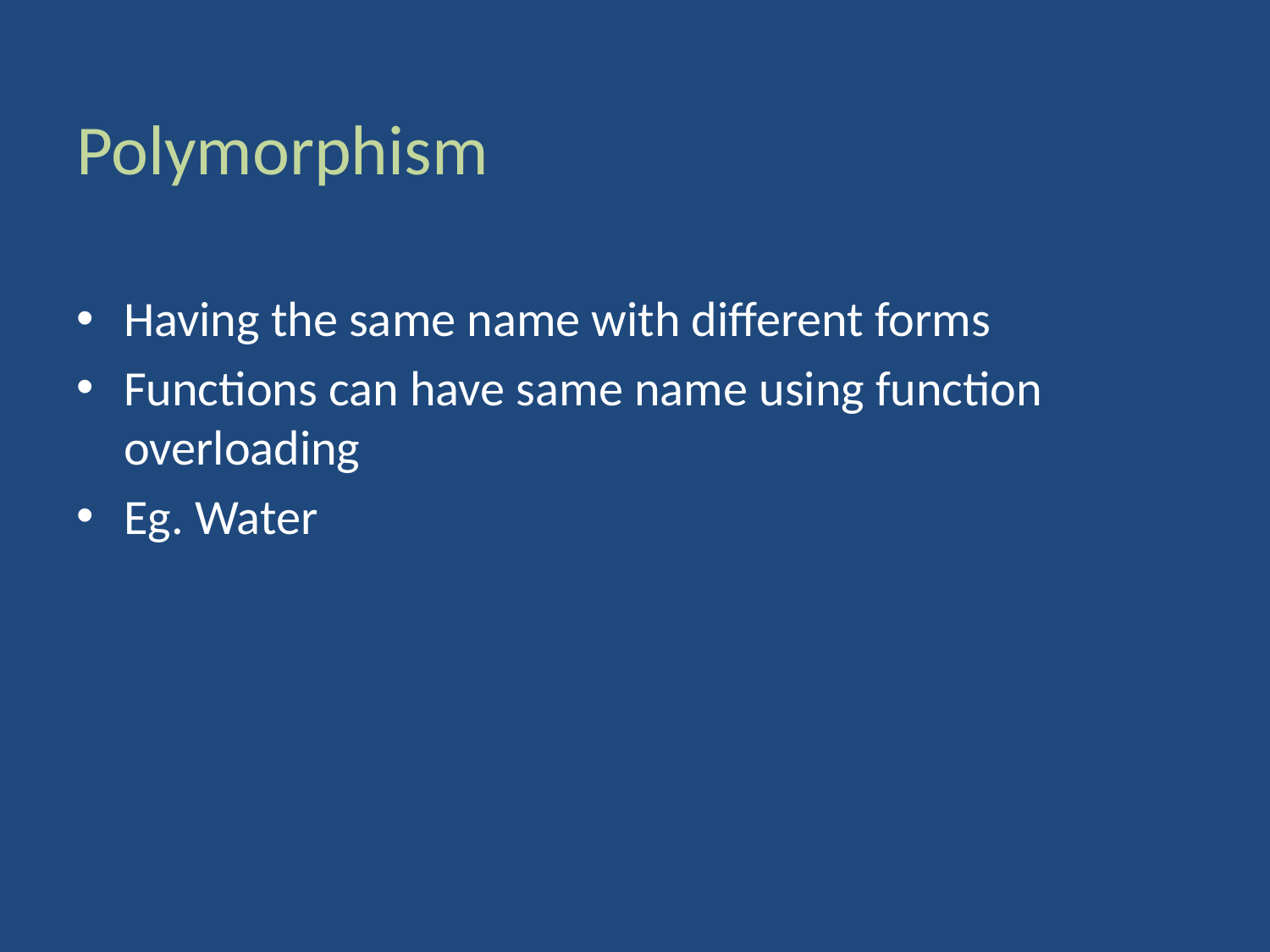

# Polymorphism
Having the same name with different forms
Functions can have same name using function overloading
Eg. Water